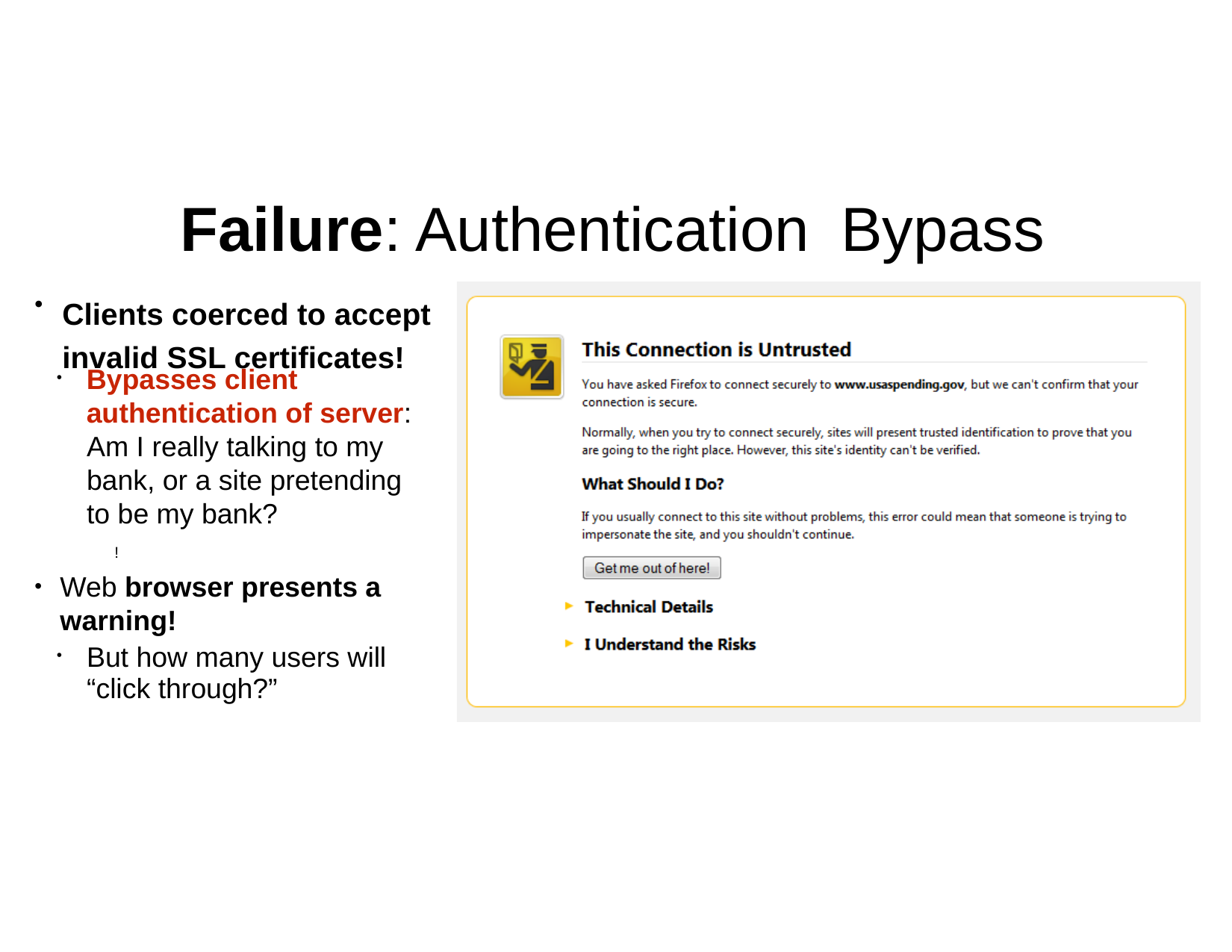

Failure: Authentication
Clients coerced to accept
invalid SSL certificates!
Bypass

•
Bypasses client
authentication of server: Am I really talking to my bank, or a site pretending to be my bank?
!
Web browser presents a warning!
•
•
But how many users will
“click through?”
•